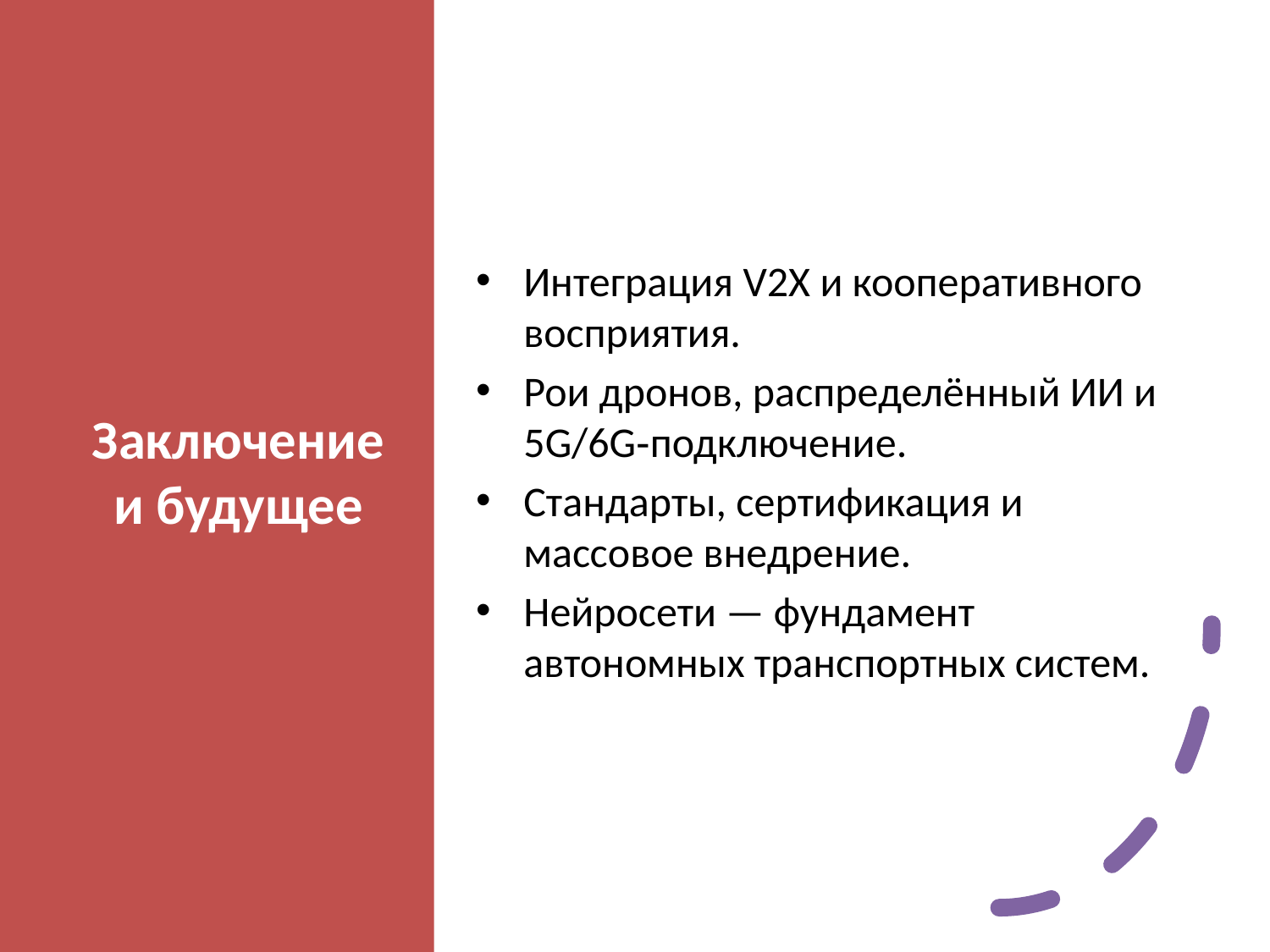

# Заключение и будущее
Интеграция V2X и кооперативного восприятия.
Рои дронов, распределённый ИИ и 5G/6G‑подключение.
Стандарты, сертификация и массовое внедрение.
Нейросети — фундамент автономных транспортных систем.